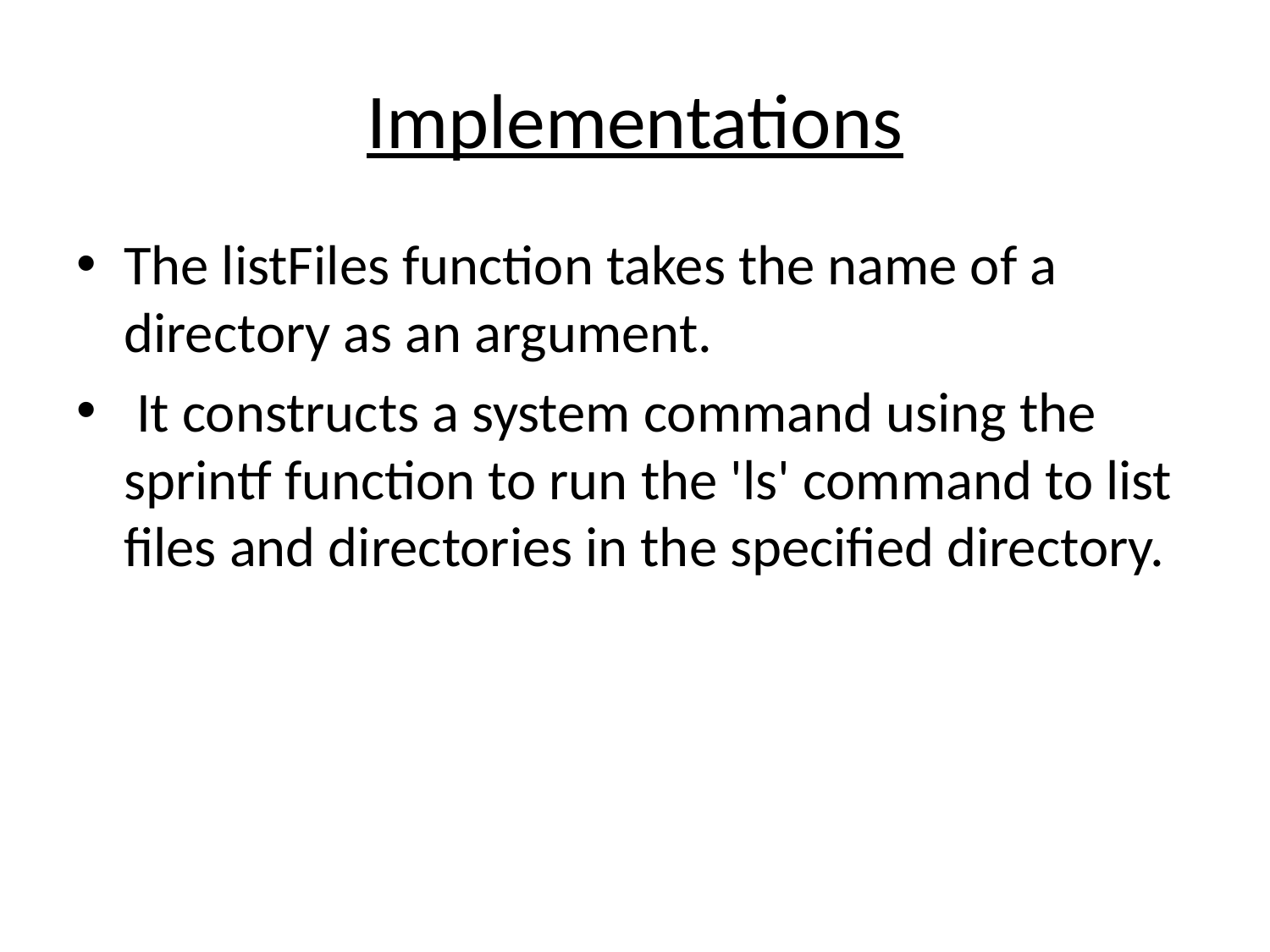

# Implementations
The listFiles function takes the name of a directory as an argument.
 It constructs a system command using the sprintf function to run the 'ls' command to list files and directories in the specified directory.

10